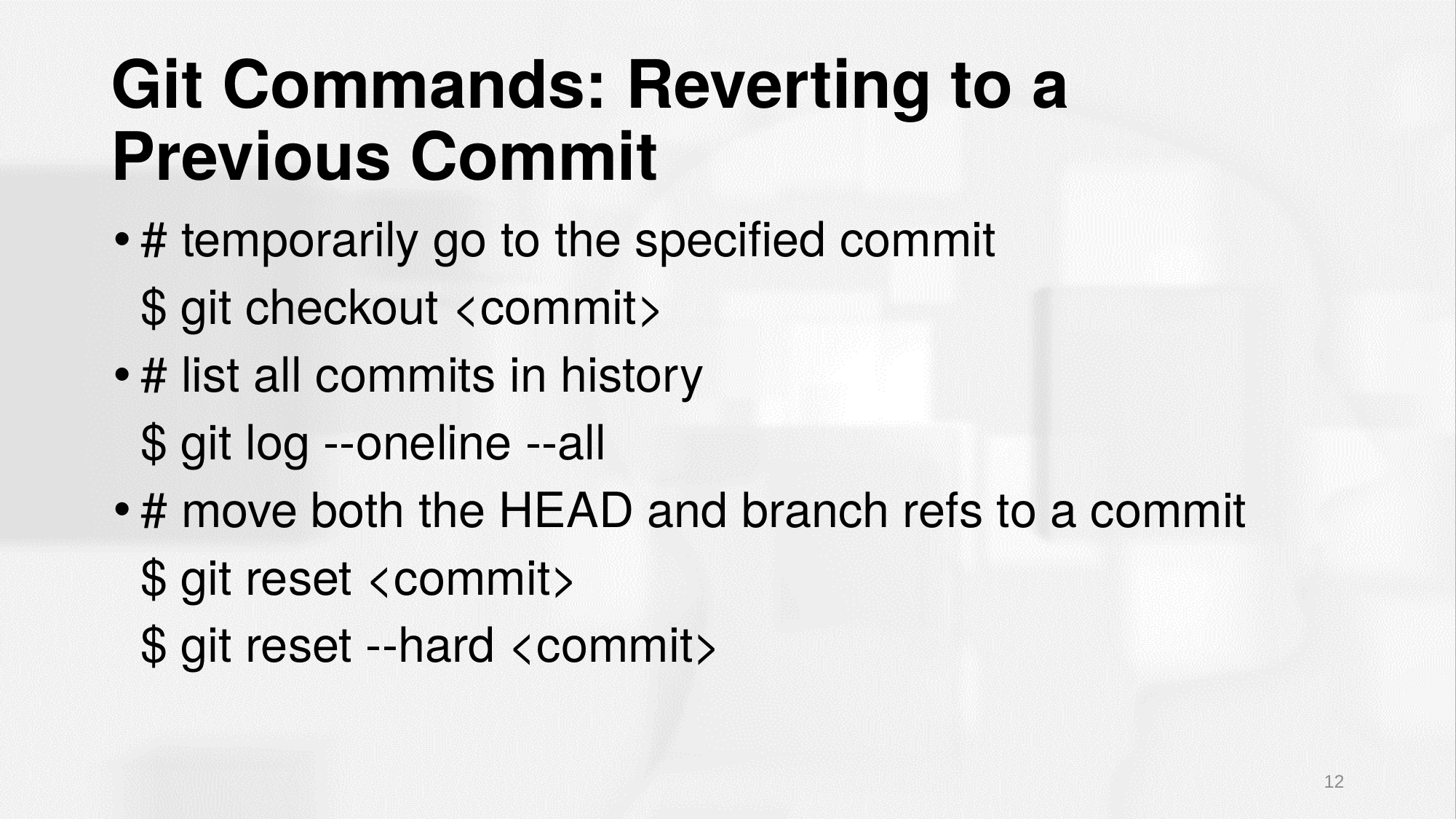

# Git Commands: Reverting to a Previous Commit
# temporarily go to the specified commit
  $ git checkout <commit>
# list all commits in history
  $ git log --oneline --all
# move both the HEAD and branch refs to a commit
  $ git reset <commit>
  $ git reset --hard <commit>

12